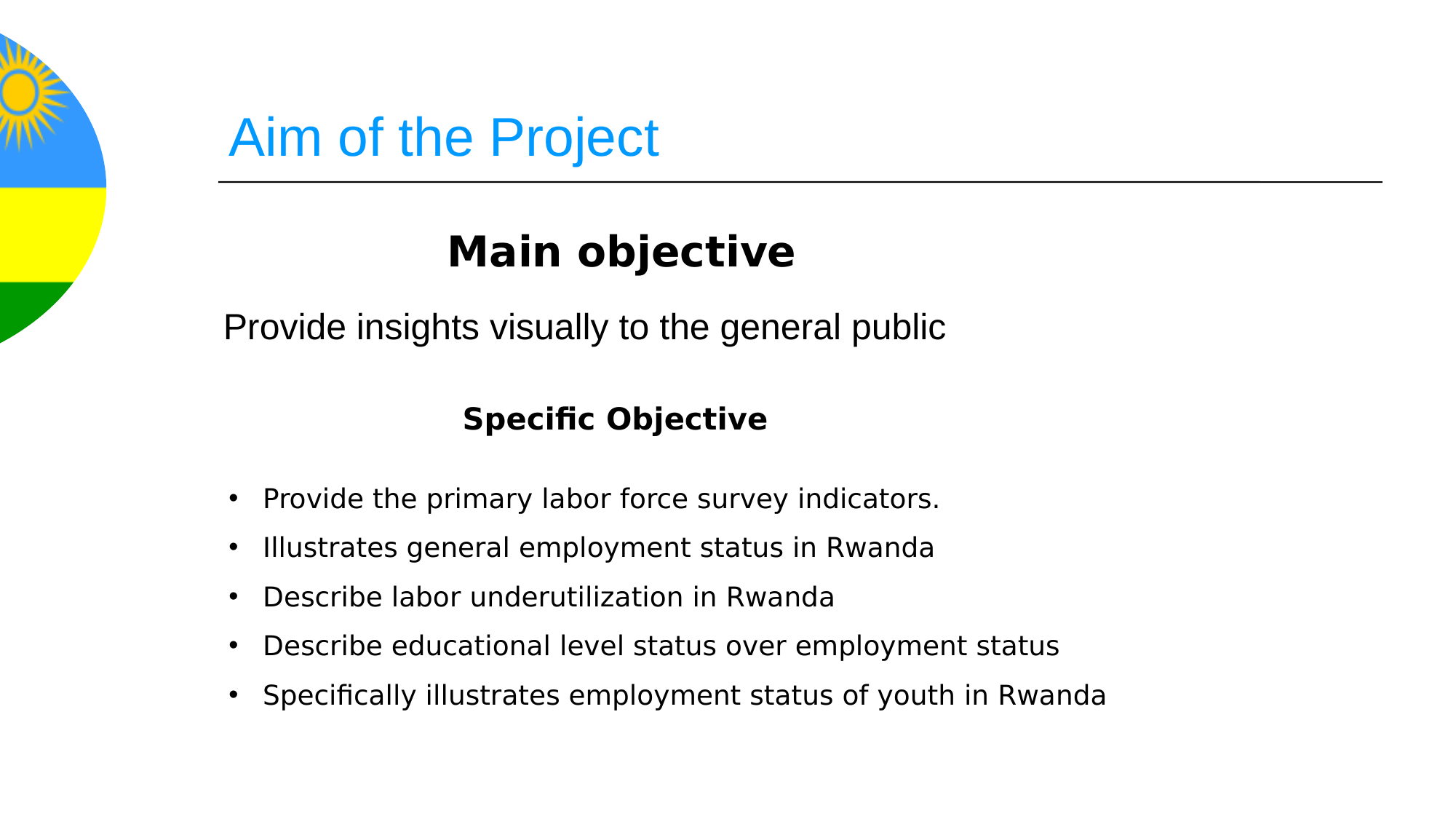

# Aim of the Project
Main objective
Provide insights visually to the general public

Specific Objective
Provide the primary labor force survey indicators.
Illustrates general employment status in Rwanda
Describe labor underutilization in Rwanda
Describe educational level status over employment status
Specifically illustrates employment status of youth in Rwanda